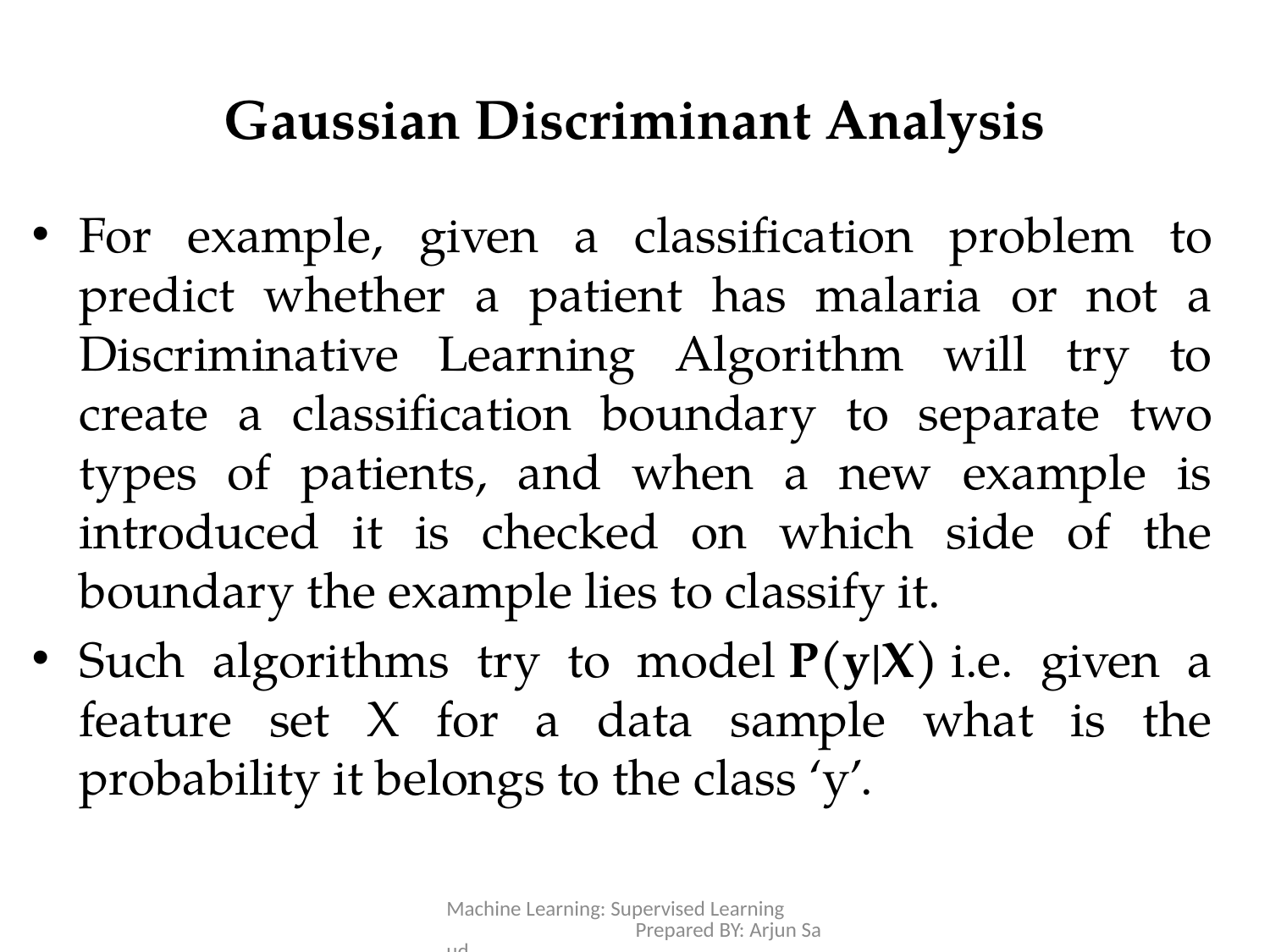

# Gaussian Discriminant Analysis

For example, given a classification problem to predict whether a patient has malaria or not a Discriminative Learning Algorithm will try to create a classification boundary to separate two types of patients, and when a new example is introduced it is checked on which side of the boundary the example lies to classify it.
Such algorithms try to model P(y|X) i.e. given a feature set X for a data sample what is the probability it belongs to the class ‘y’.

Machine Learning: Supervised Learning                                              Prepared BY: Arjun Saud